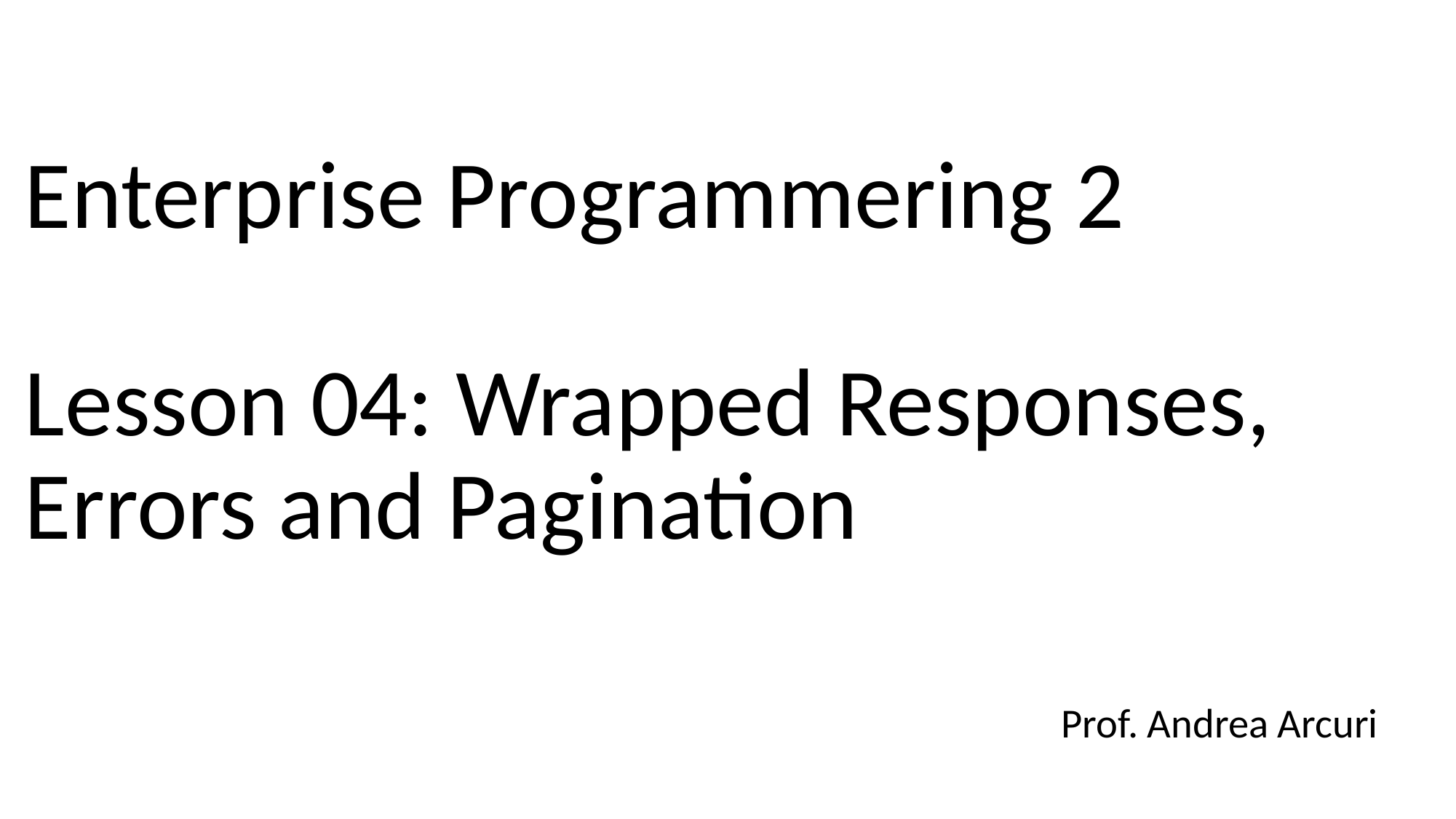

# Enterprise Programmering 2 Lesson 04: Wrapped Responses, Errors and Pagination
Prof. Andrea Arcuri